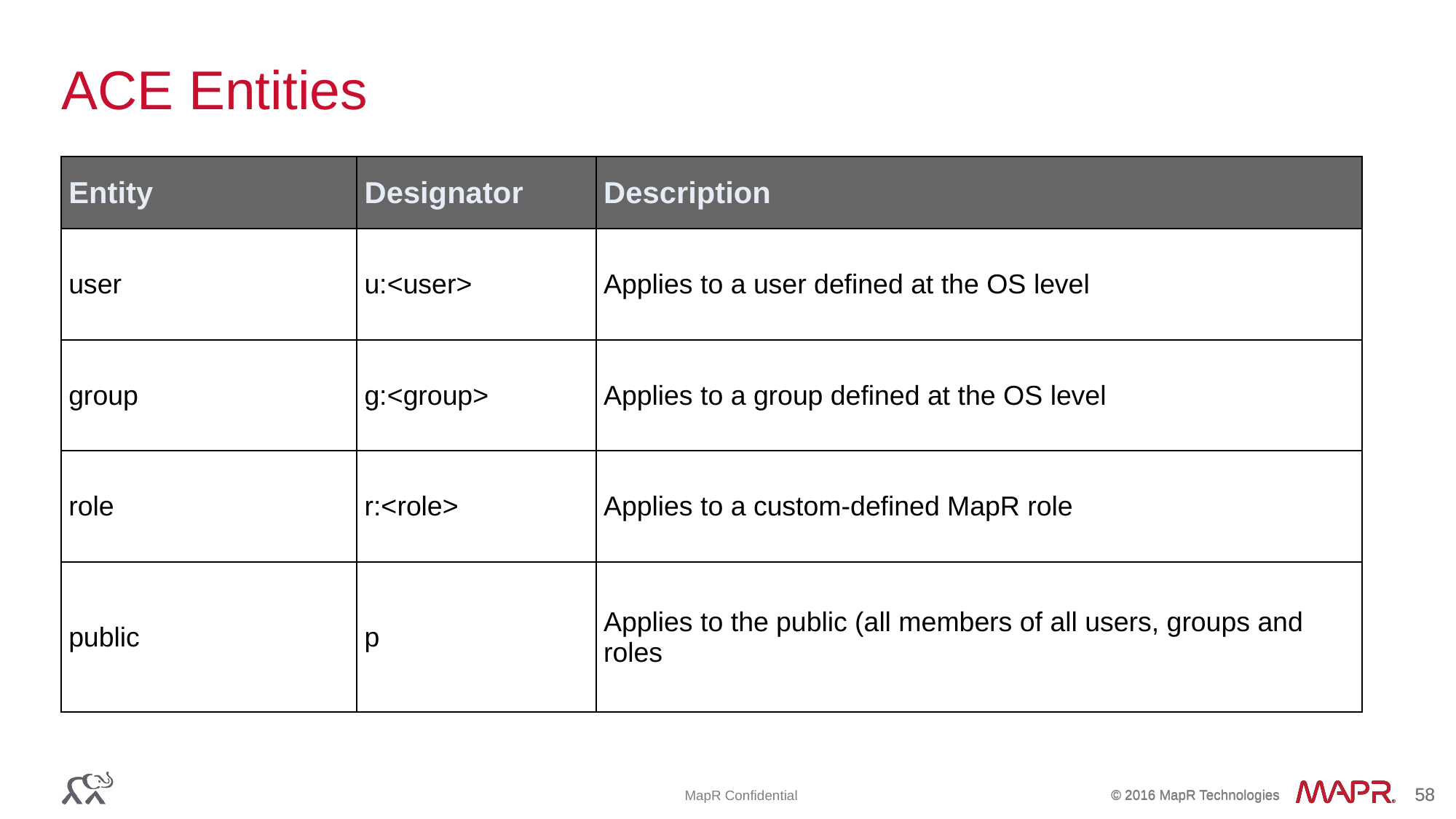

# ACE Entities
| Entity | Designator | Description |
| --- | --- | --- |
| user | u:<user> | Applies to a user defined at the OS level |
| group | g:<group> | Applies to a group defined at the OS level |
| role | r:<role> | Applies to a custom-defined MapR role |
| public | p | Applies to the public (all members of all users, groups and roles |